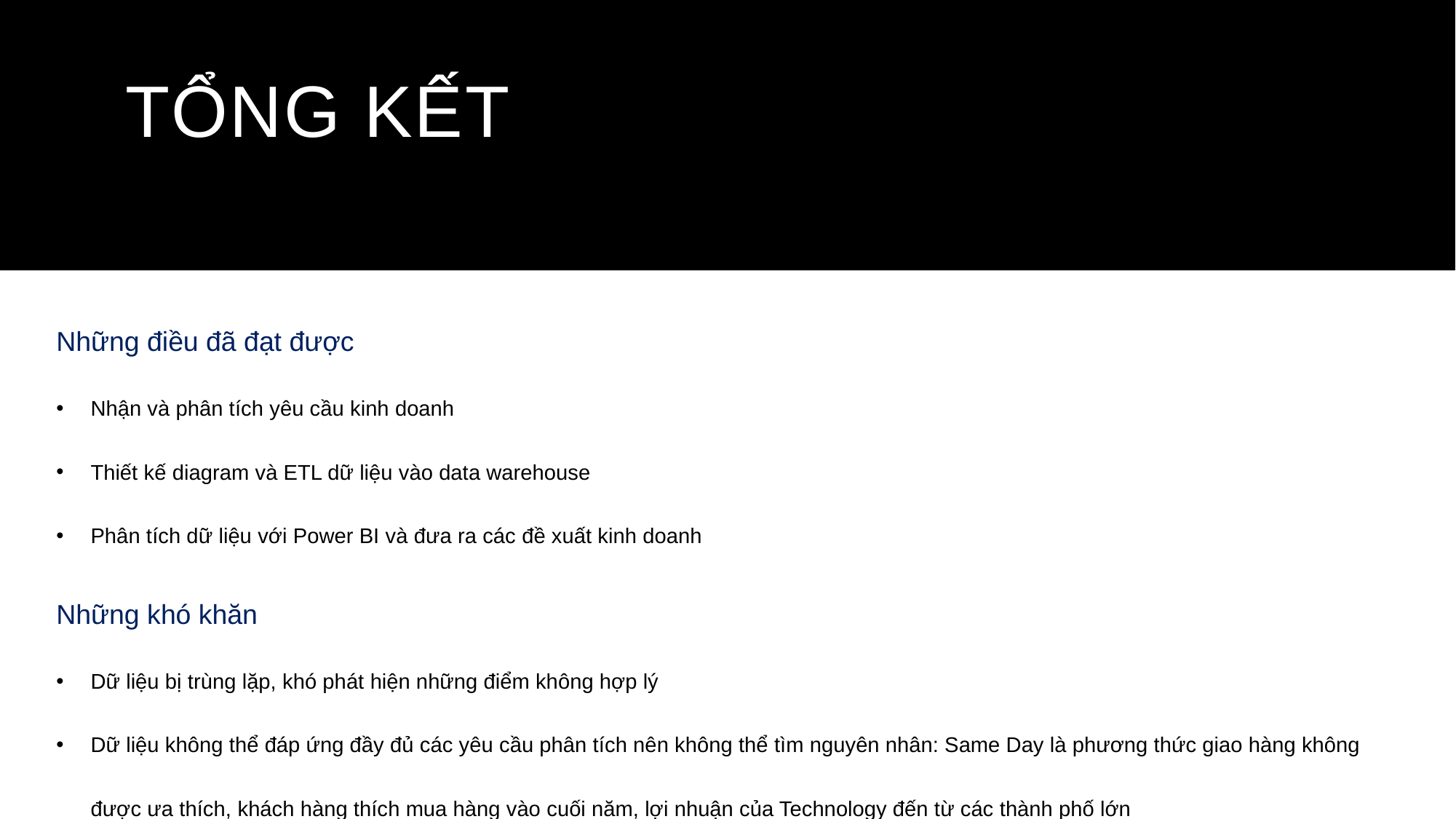

# Tổng kết
Những điều đã đạt được
Nhận và phân tích yêu cầu kinh doanh
Thiết kế diagram và ETL dữ liệu vào data warehouse
Phân tích dữ liệu với Power BI và đưa ra các đề xuất kinh doanh
Những khó khăn
Dữ liệu bị trùng lặp, khó phát hiện những điểm không hợp lý
Dữ liệu không thể đáp ứng đầy đủ các yêu cầu phân tích nên không thể tìm nguyên nhân: Same Day là phương thức giao hàng không được ưa thích, khách hàng thích mua hàng vào cuối năm, lợi nhuận của Technology đến từ các thành phố lớn